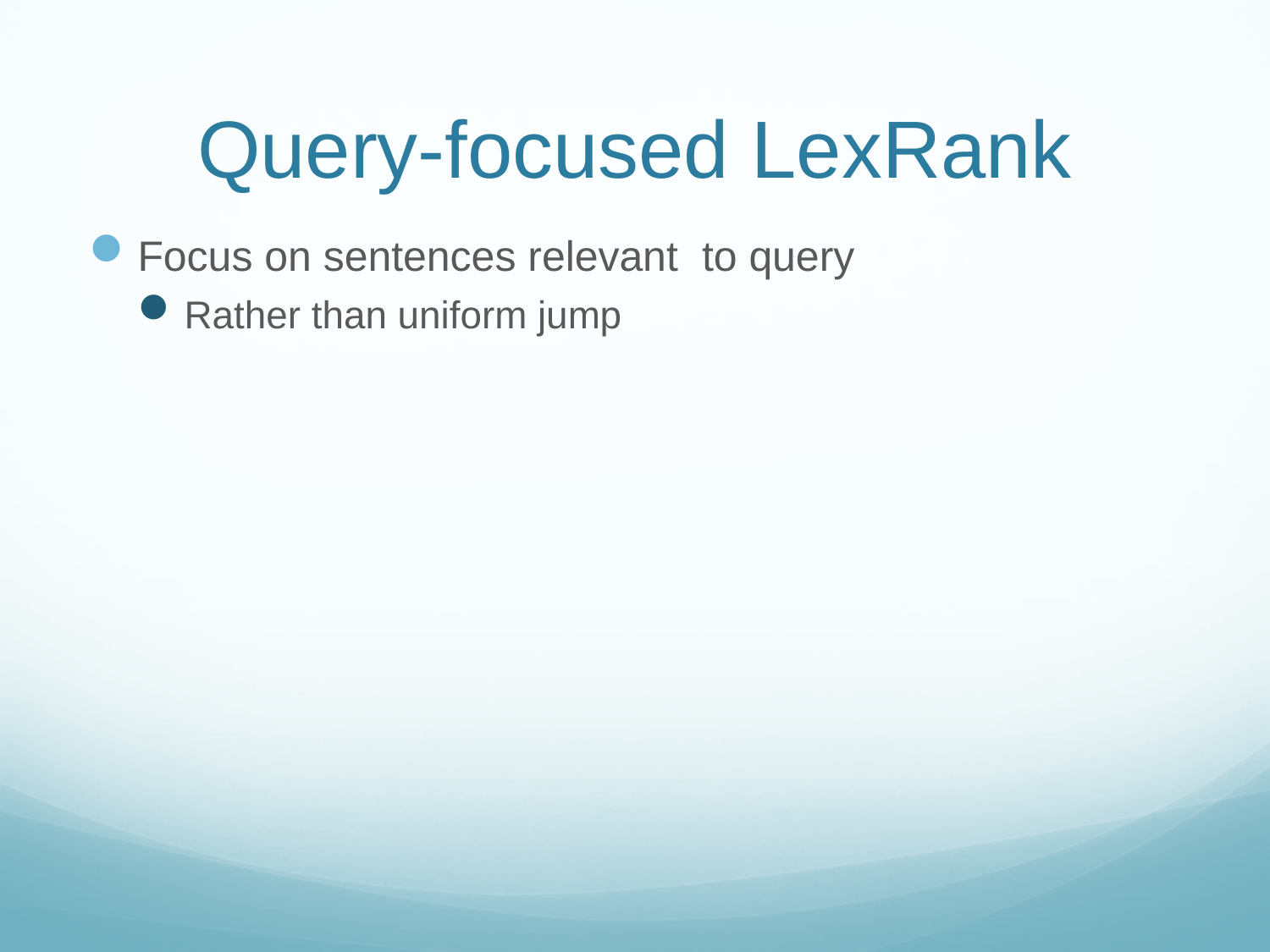

# Query-focused LexRank
Focus on sentences relevant  to query
Rather than uniform jump